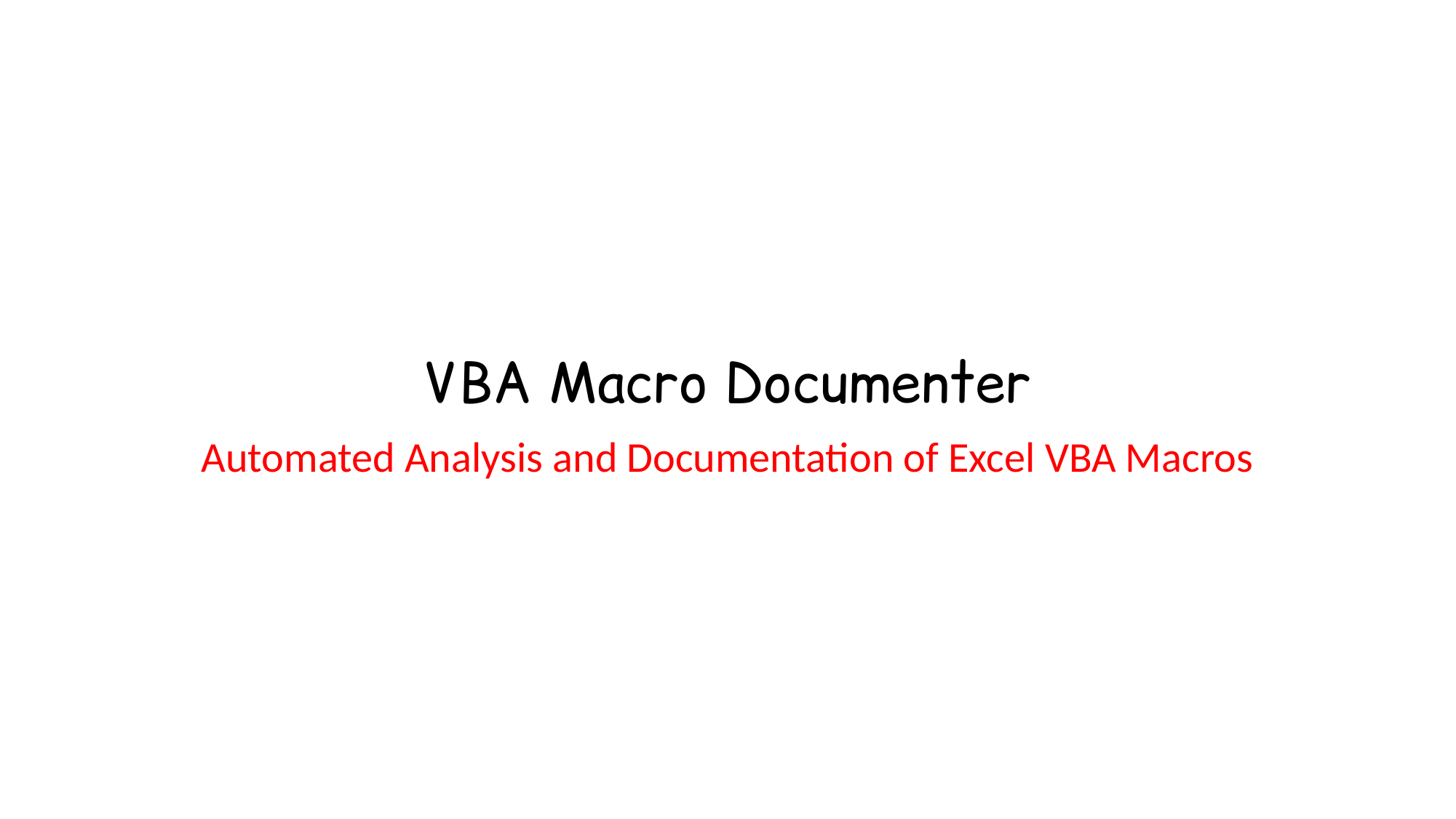

# VBA Macro Documenter
Automated Analysis and Documentation of Excel VBA Macros